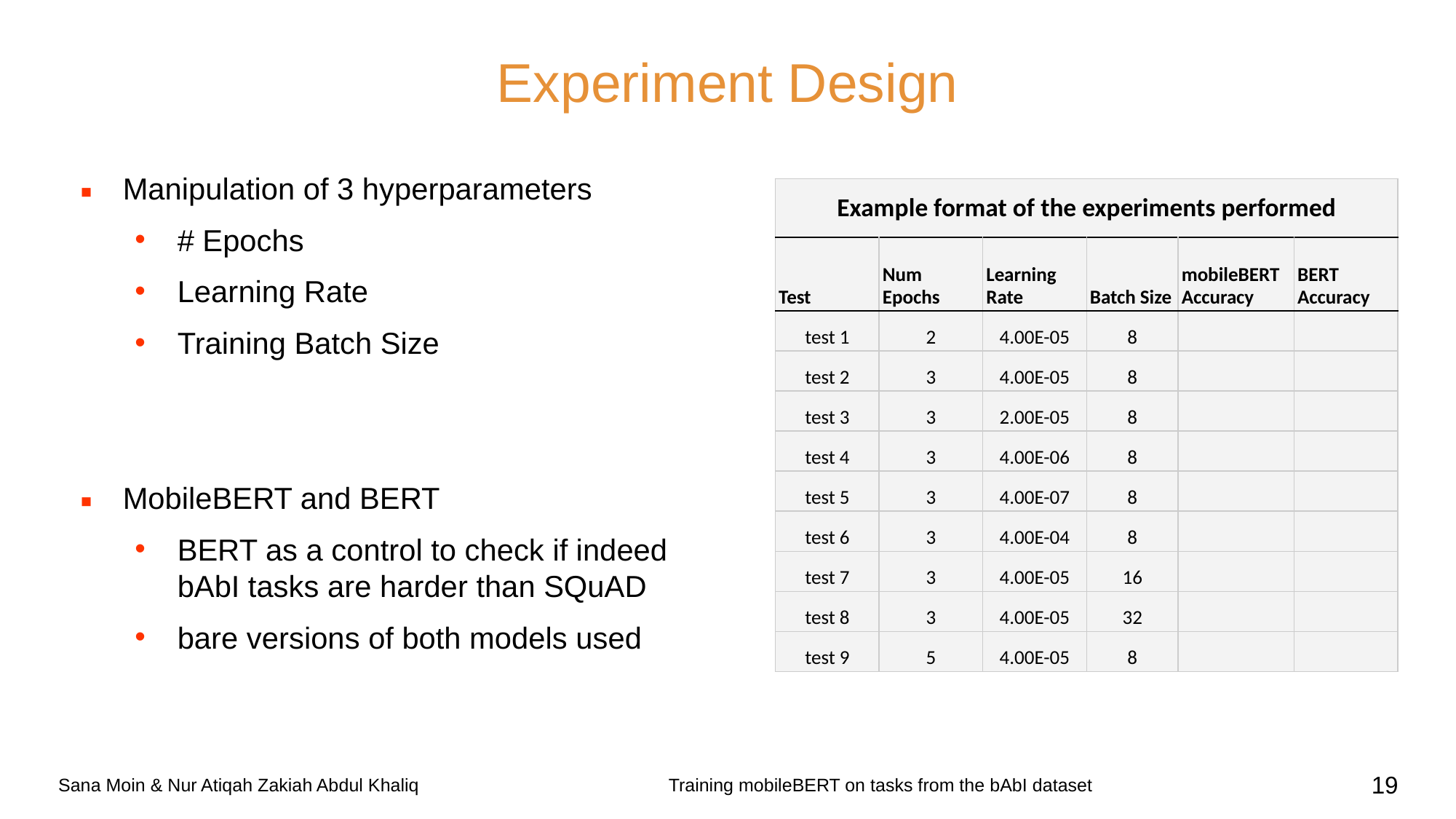

# Experiment Design
Manipulation of 3 hyperparameters
# Epochs
Learning Rate
Training Batch Size

MobileBERT and BERT
BERT as a control to check if indeed bAbI tasks are harder than SQuAD
bare versions of both models used

| Example format of the experiments performed |  |  |  |  |  |
| --- | --- | --- | --- | --- | --- |
| Test | Num Epochs | Learning Rate | Batch Size | mobileBERT Accuracy | BERT Accuracy |
| test 1 | 2 | 4.00E-05 | 8 |  |  |
| test 2 | 3 | 4.00E-05 | 8 |  |  |
| test 3 | 3 | 2.00E-05 | 8 |  |  |
| test 4 | 3 | 4.00E-06 | 8 |  |  |
| test 5 | 3 | 4.00E-07 | 8 |  |  |
| test 6 | 3 | 4.00E-04 | 8 |  |  |
| test 7 | 3 | 4.00E-05 | 16 |  |  |
| test 8 | 3 | 4.00E-05 | 32 |  |  |
| test 9 | 5 | 4.00E-05 | 8 |  |  |
Sana Moin & Nur Atiqah Zakiah Abdul Khaliq
Training mobileBERT on tasks from the bAbI dataset
19